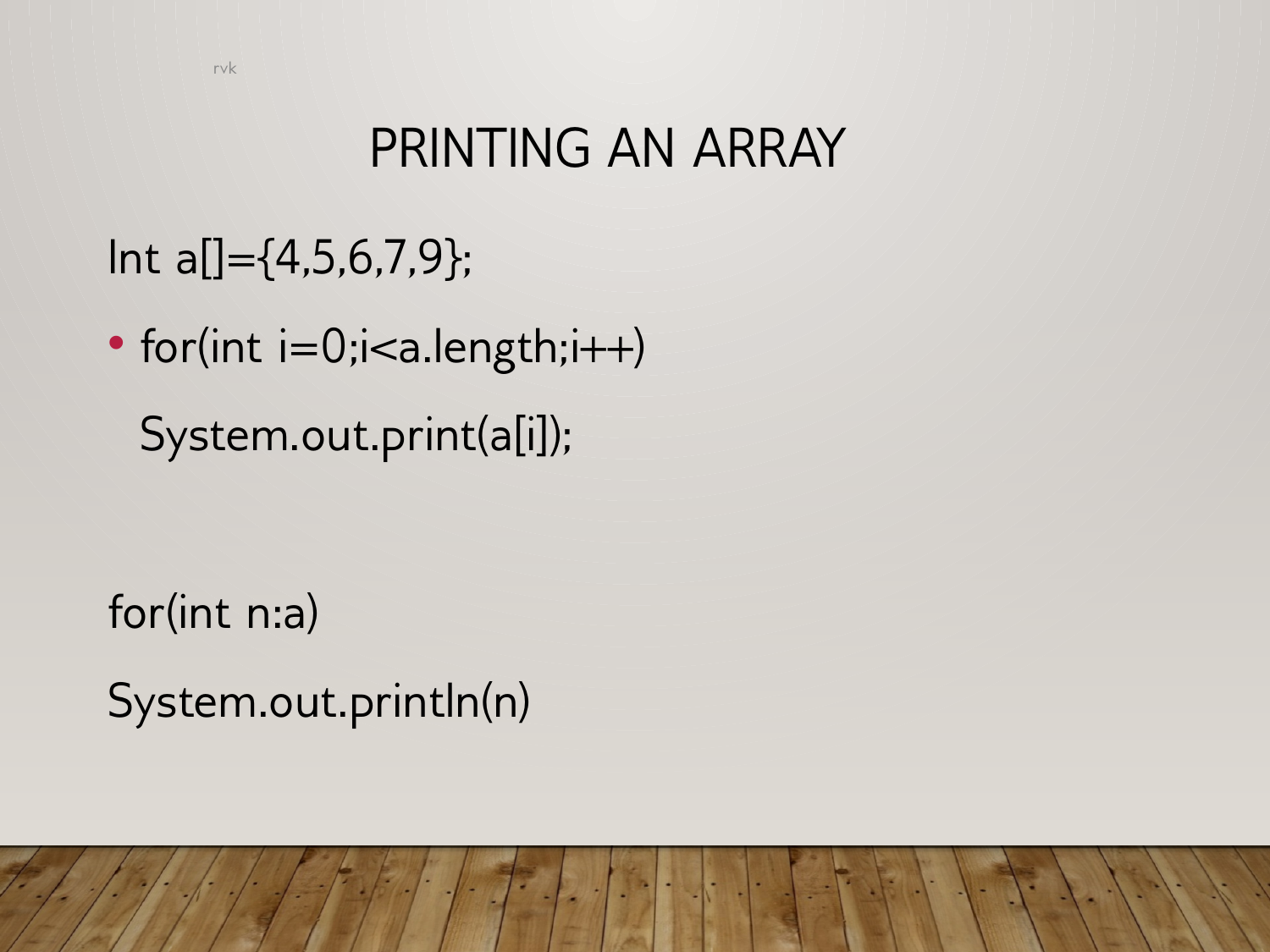

rvk
Printing an array
Int a[]={4,5,6,7,9};
for(int i=0;i<a.length;i++)
	System.out.print(a[i]);

for(int n:a)
System.out.println(n)